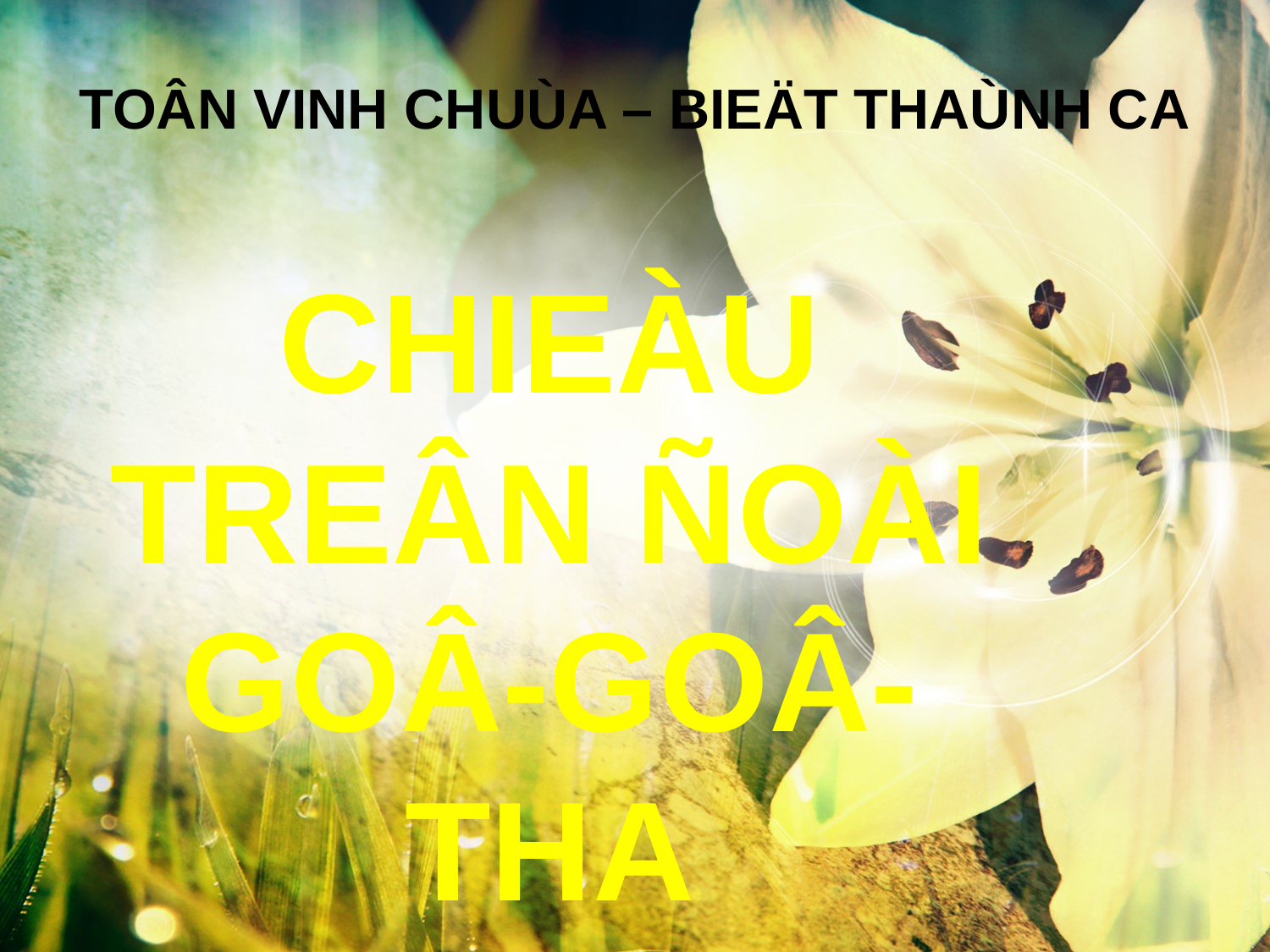

TOÂN VINH CHUÙA – BIEÄT THAÙNH CA
CHIEÀU TREÂN ÑOÀI GOÂ-GOÂ-THA